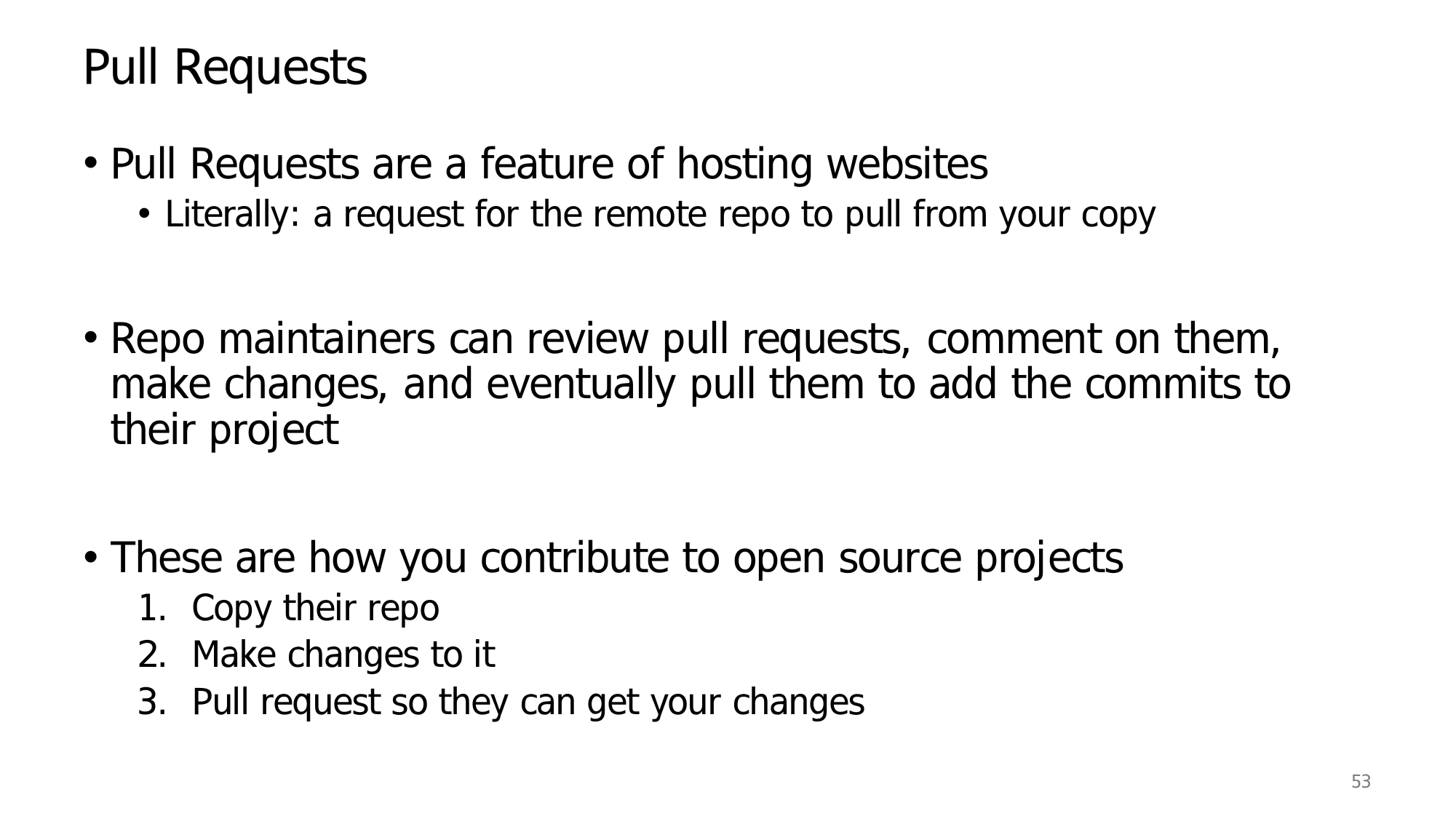

# Pull Requests
Pull Requests are a feature of hosting websites
Literally: a request for the remote repo to pull from your copy

Repo maintainers can review pull requests, comment on them, make changes, and eventually pull them to add the commits to their project

These are how you contribute to open source projects
Copy their repo
Make changes to it
Pull request so they can get your changes

53